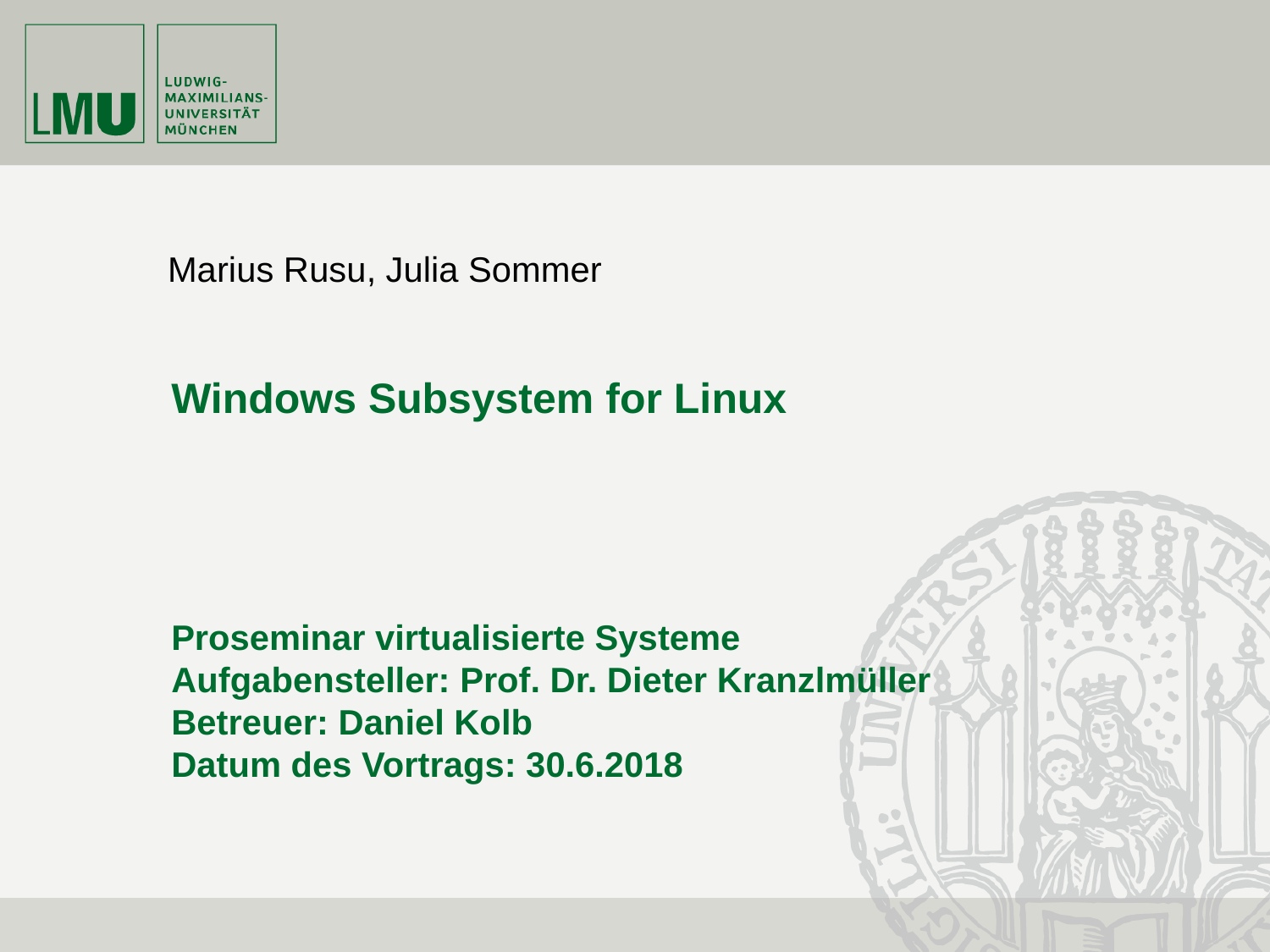

Marius Rusu, Julia Sommer
Windows Subsystem for Linux
Proseminar virtualisierte Systeme
Aufgabensteller: Prof. Dr. Dieter Kranzlmüller
Betreuer: Daniel Kolb
Datum des Vortrags: 30.6.2018